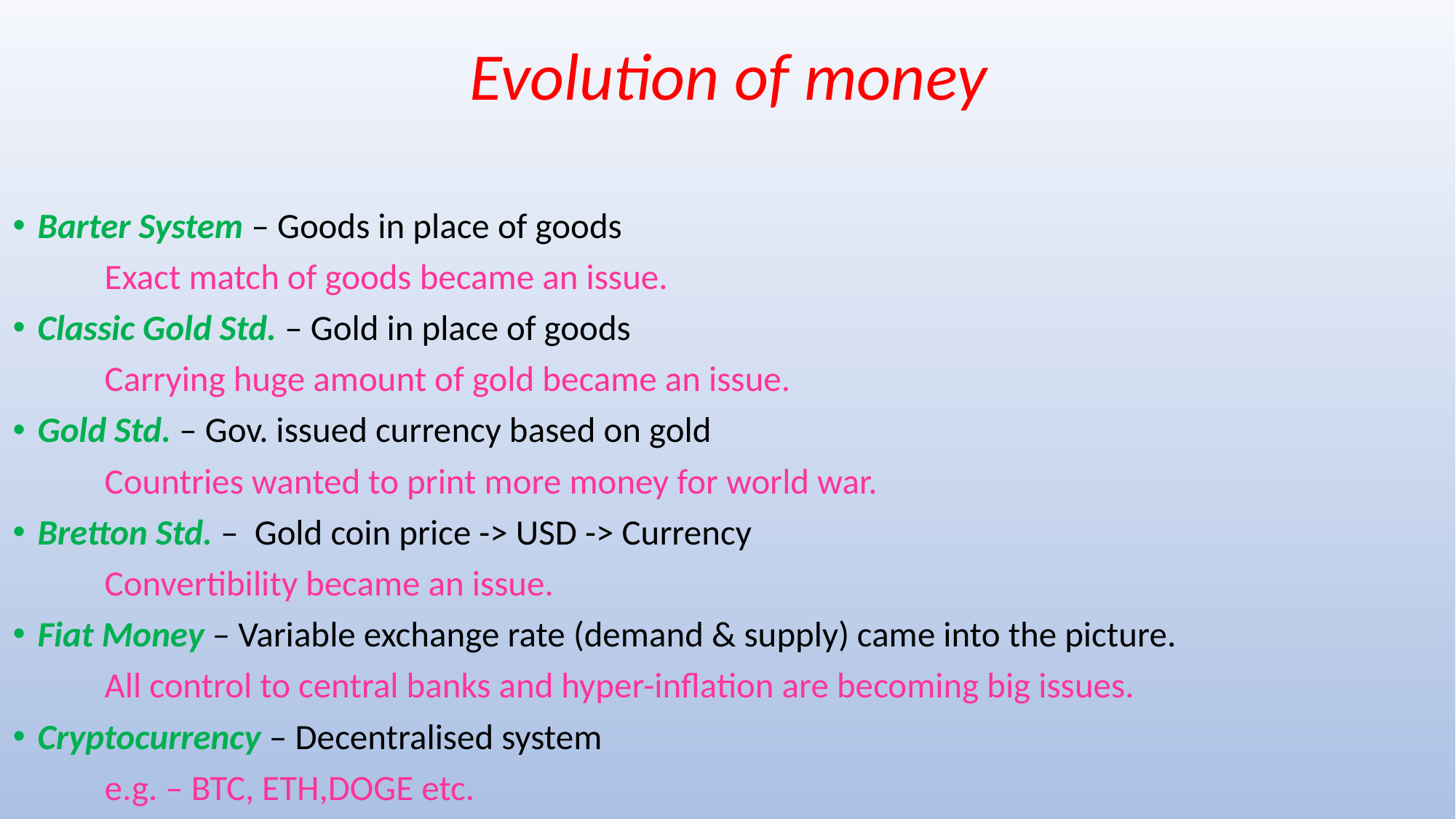

# Evolution of money
Barter System – Goods in place of goods
	Exact match of goods became an issue.
Classic Gold Std. – Gold in place of goods
	Carrying huge amount of gold became an issue.
Gold Std. – Gov. issued currency based on gold
	Countries wanted to print more money for world war.
Bretton Std. –  Gold coin price -> USD -> Currency
	Convertibility became an issue.
Fiat Money – Variable exchange rate (demand & supply) came into the picture.
	All control to central banks and hyper-inflation are becoming big issues.
Cryptocurrency – Decentralised system
	e.g. – BTC, ETH,DOGE etc.